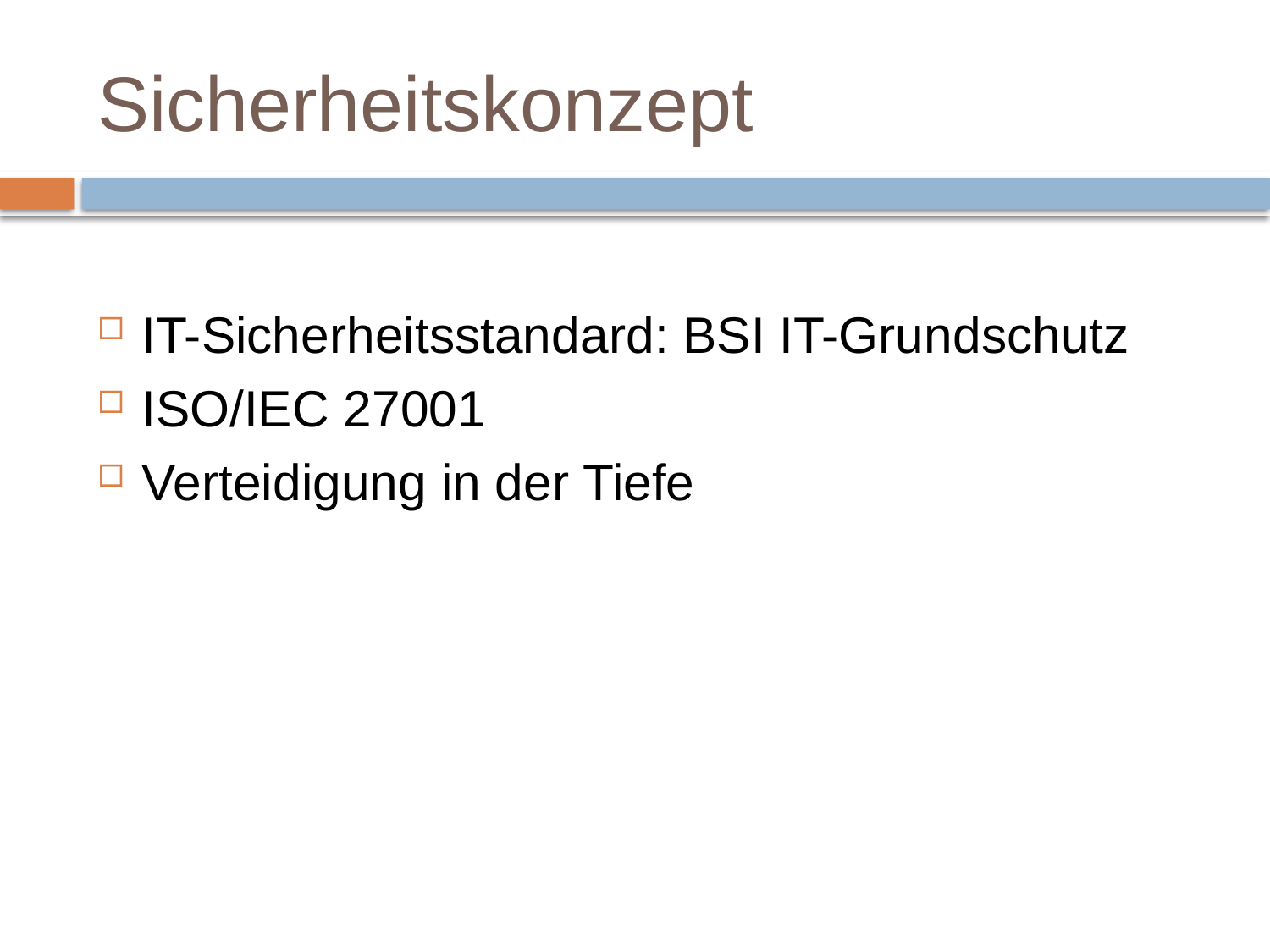

# Sicherheitskonzept

IT-Sicherheitsstandard: BSI IT-Grundschutz
ISO/IEC 27001
Verteidigung in der Tiefe